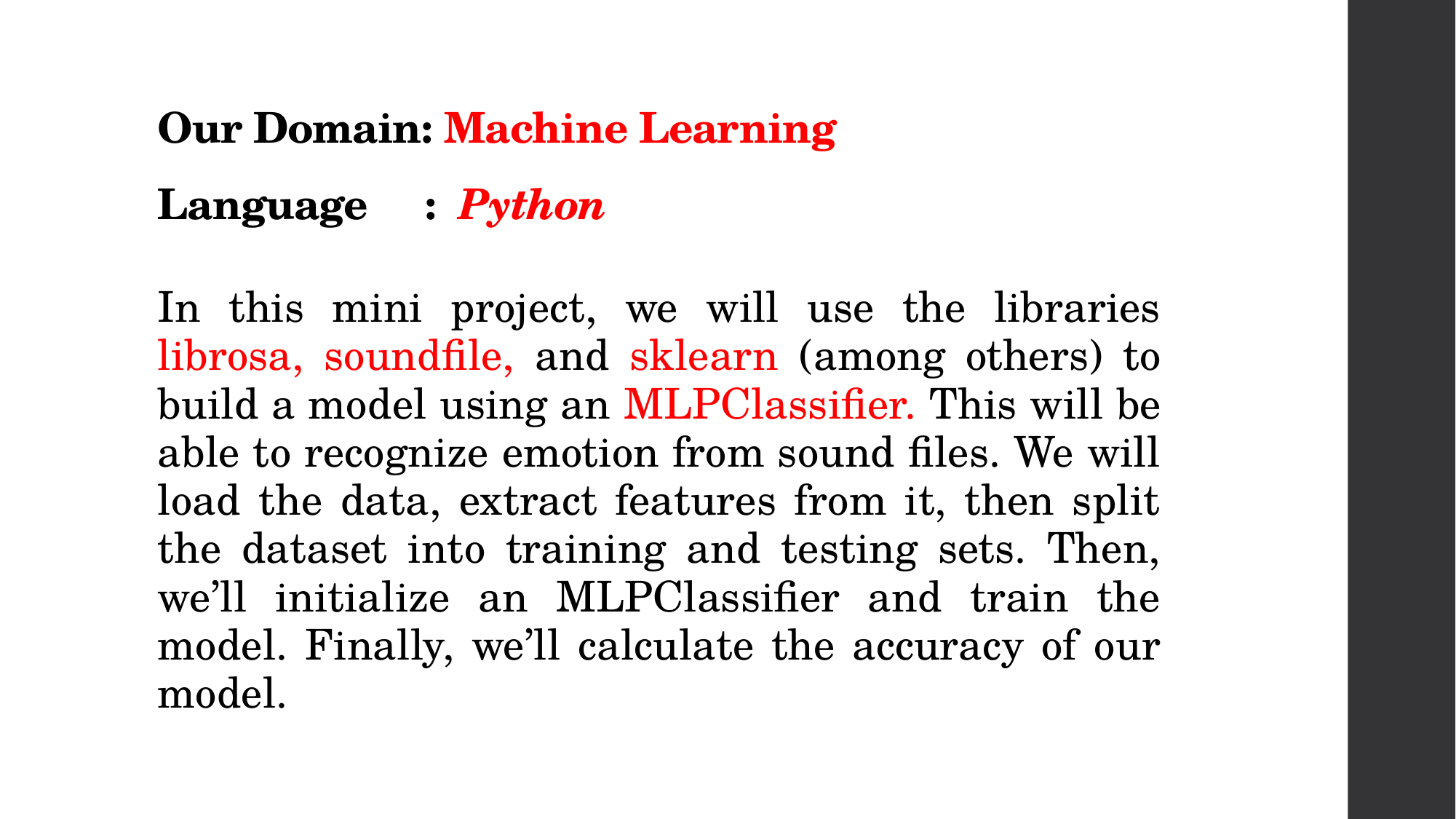

# Our Domain: Machine Learning Language     :  Python
In this mini project, we will use the libraries librosa, soundfile, and sklearn (among others) to build a model using an MLPClassifier. This will be able to recognize emotion from sound files. We will load the data, extract features from it, then split the dataset into training and testing sets. Then, we’ll initialize an MLPClassifier and train the model. Finally, we’ll calculate the accuracy of our model.